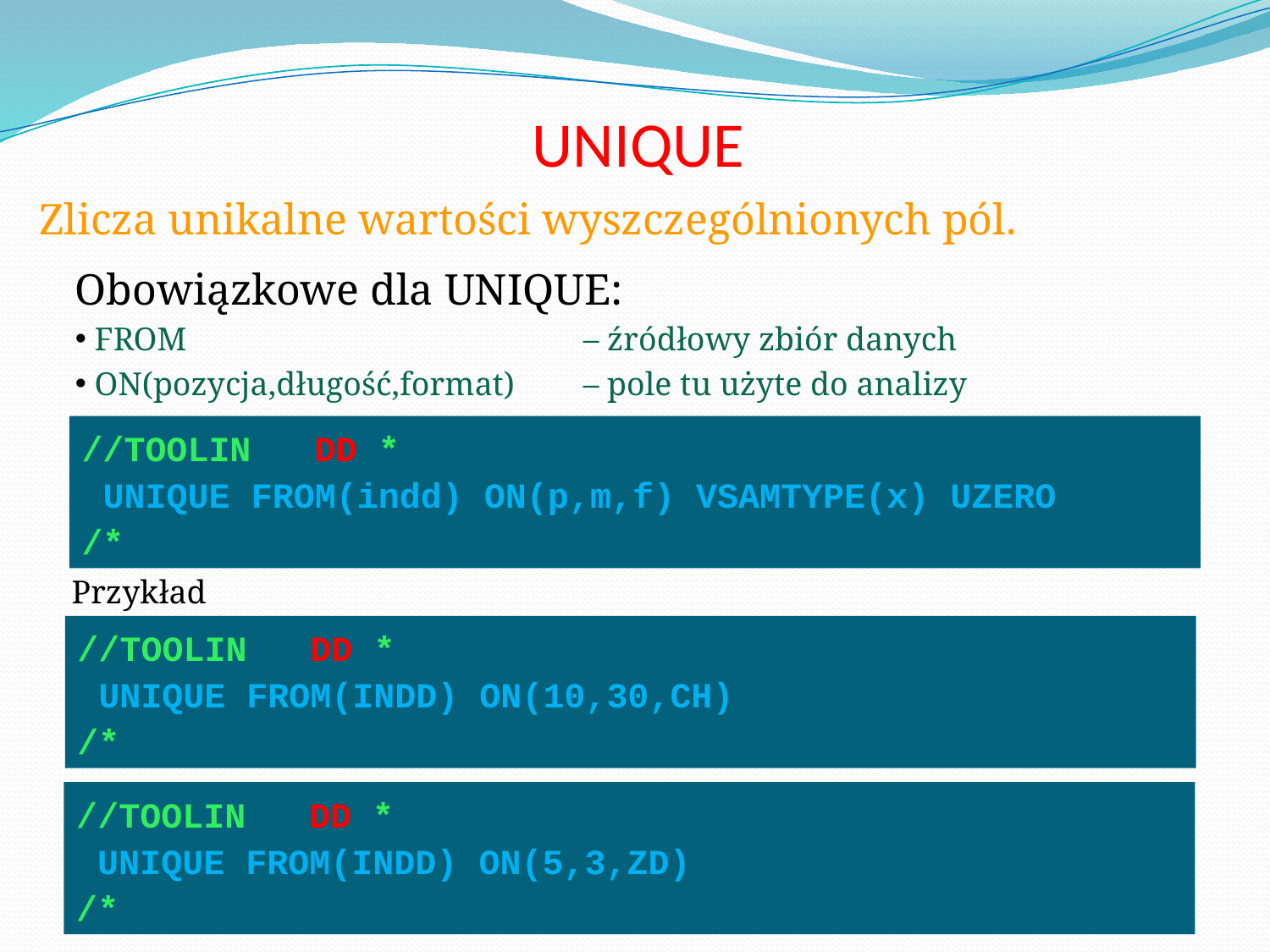

UNIQUE
 Zlicza unikalne wartości wyszczególnionych pól.
Obowiązkowe dla UNIQUE:
 FROM 				– źródłowy zbiór danych
 ON(pozycja,długość,format)	– pole tu użyte do analizy
//TOOLIN   DD *
 UNIQUE FROM(indd) ON(p,m,f) VSAMTYPE(x) UZERO
/*
Przykłady:
//TOOLIN   DD *
 UNIQUE FROM(INDD) ON(10,30,CH)
/*
//TOOLIN   DD *
 UNIQUE FROM(INDD) ON(5,3,ZD)
/*